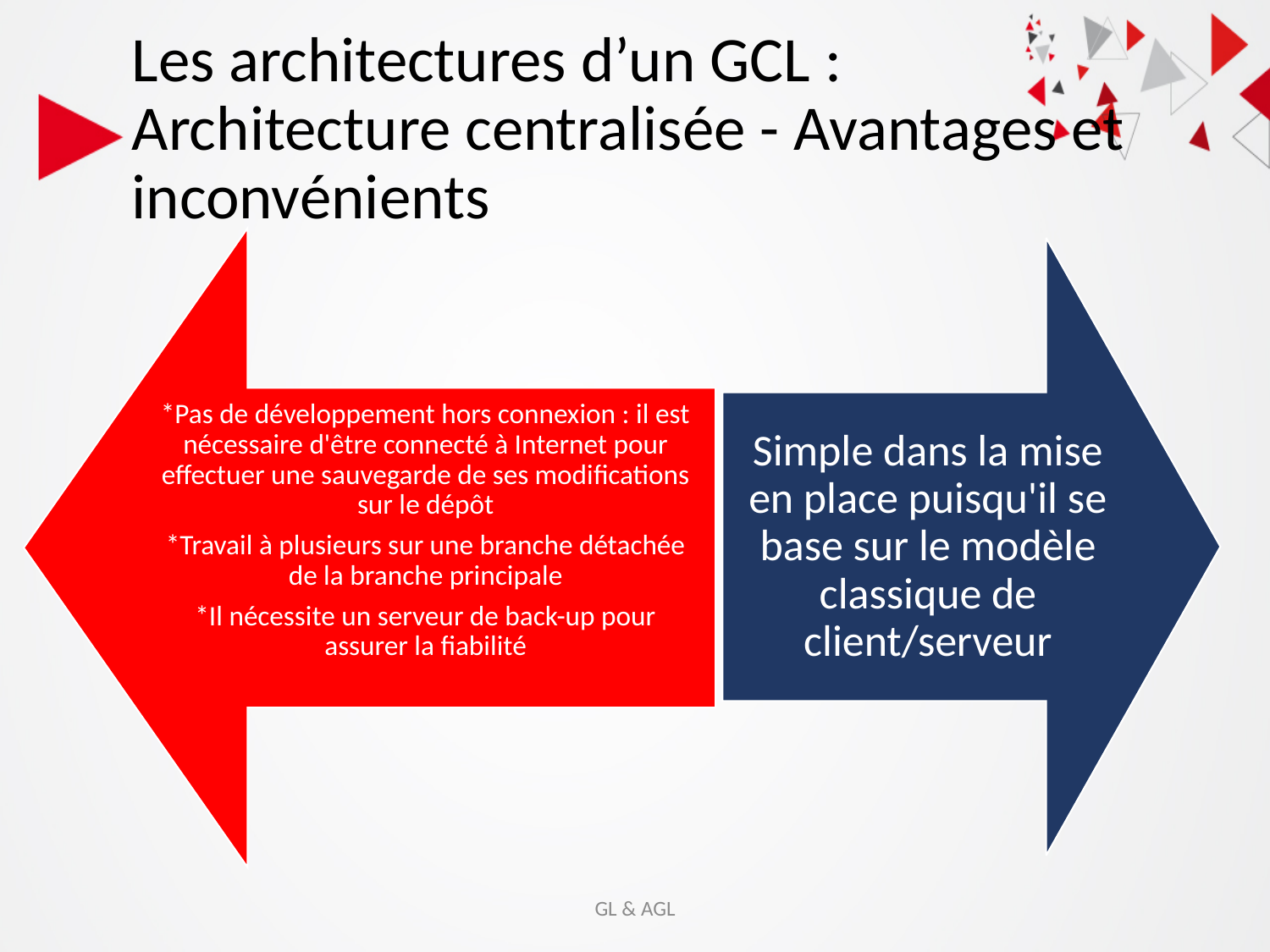

# Les architectures d’un GCL : Architecture centralisée - Avantages et inconvénients
*Pas de développement hors connexion : il est nécessaire d'être connecté à Internet pour effectuer une sauvegarde de ses modifications sur le dépôt
*Travail à plusieurs sur une branche détachée de la branche principale
*Il nécessite un serveur de back-up pour assurer la fiabilité

Simple dans la mise en place puisqu'il se base sur le modèle classique de client/serveur
GL & AGL